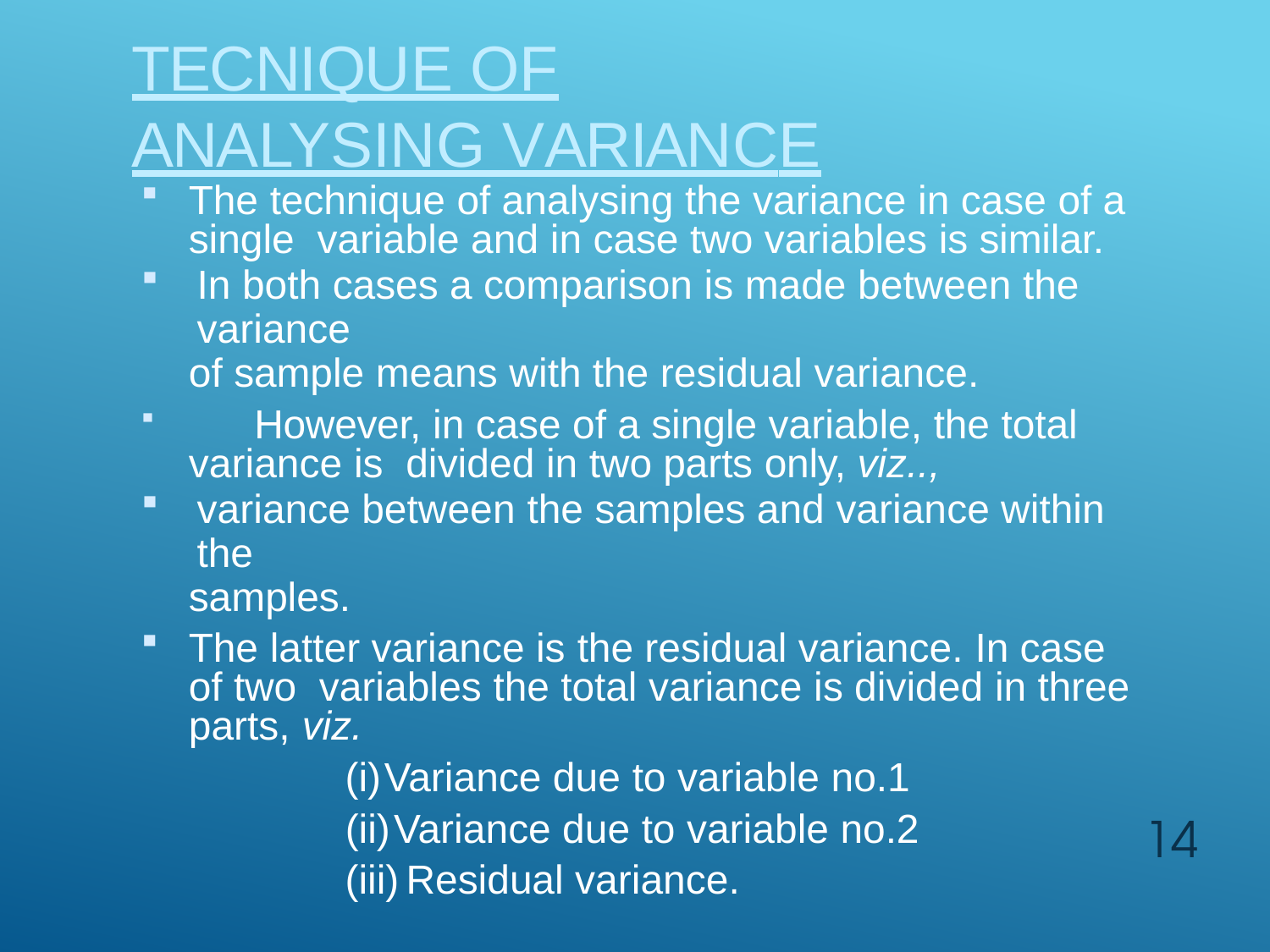

# TECNIQUE OF ANALYSING VARIANCE
The technique of analysing the variance in case of a single  variable and in case two variables is similar.
In both cases a comparison is made between the variance
of sample means with the residual variance.
	However, in case of a single variable, the total variance is  divided in two parts only, viz..,
variance between the samples and variance within the
samples.
The latter variance is the residual variance. In case of two  variables the total variance is divided in three parts, viz.
Variance due to variable no.1
Variance due to variable no.2
Residual variance.
14